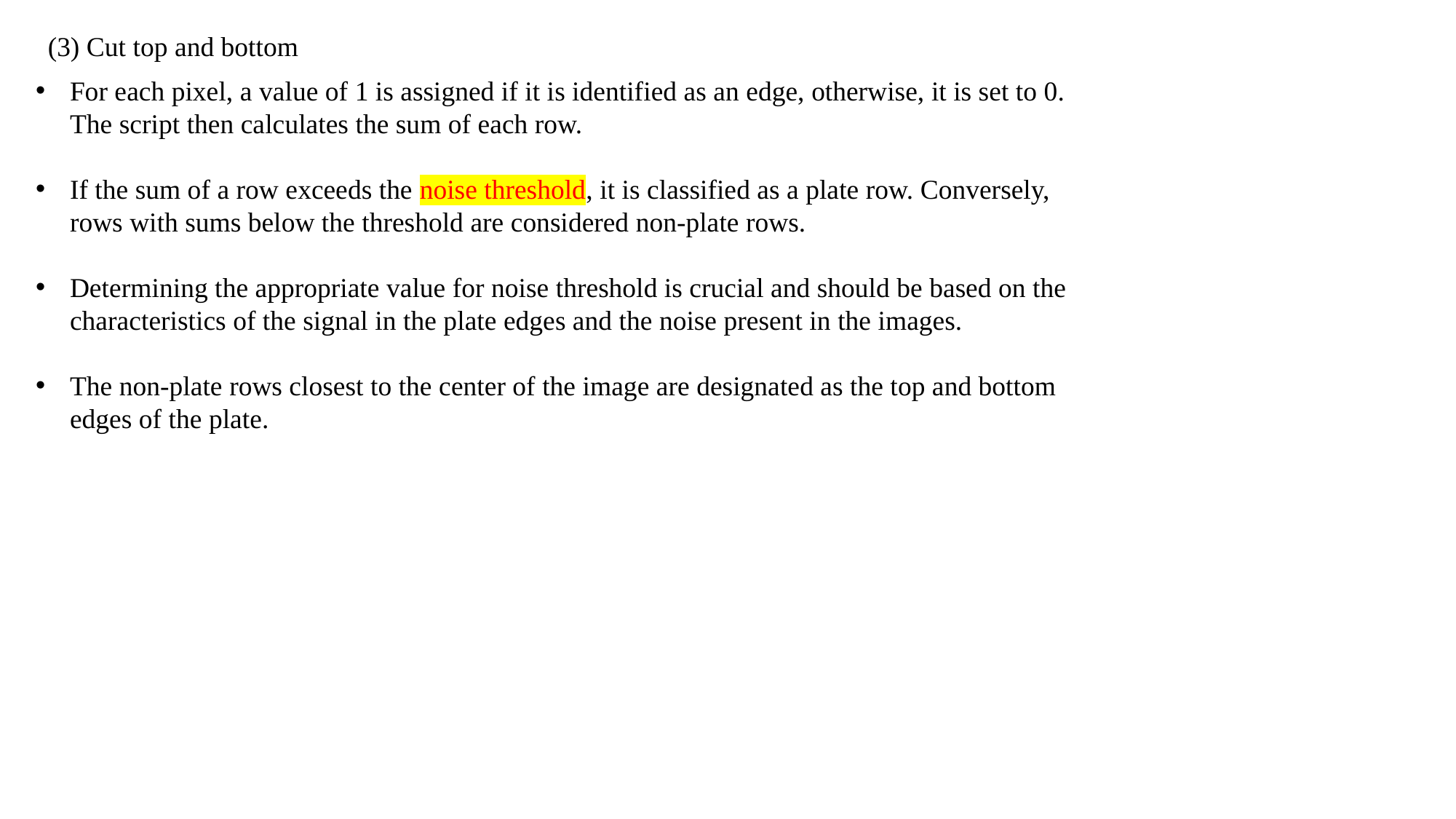

(3) Cut top and bottom
For each pixel, a value of 1 is assigned if it is identified as an edge, otherwise, it is set to 0. The script then calculates the sum of each row.

If the sum of a row exceeds the noise threshold, it is classified as a plate row. Conversely, rows with sums below the threshold are considered non-plate rows.

Determining the appropriate value for noise threshold is crucial and should be based on the characteristics of the signal in the plate edges and the noise present in the images.

The non-plate rows closest to the center of the image are designated as the top and bottom edges of the plate.